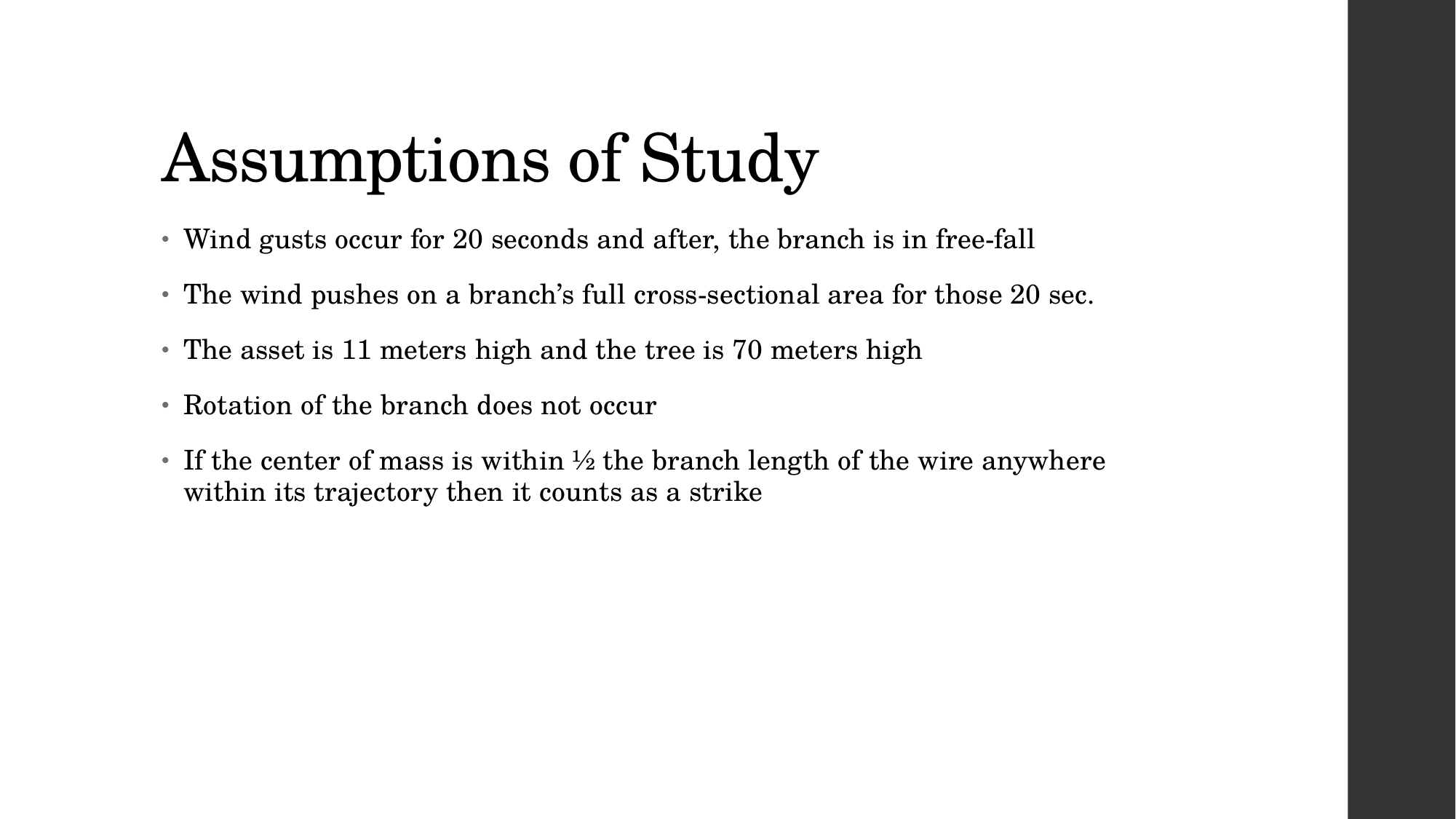

# Assumptions of Study
Wind gusts occur for 20 seconds and after, the branch is in free-fall
The wind pushes on a branch’s full cross-sectional area for those 20 sec.
The asset is 11 meters high and the tree is 70 meters high
Rotation of the branch does not occur
If the center of mass is within ½ the branch length of the wire anywhere within its trajectory then it counts as a strike